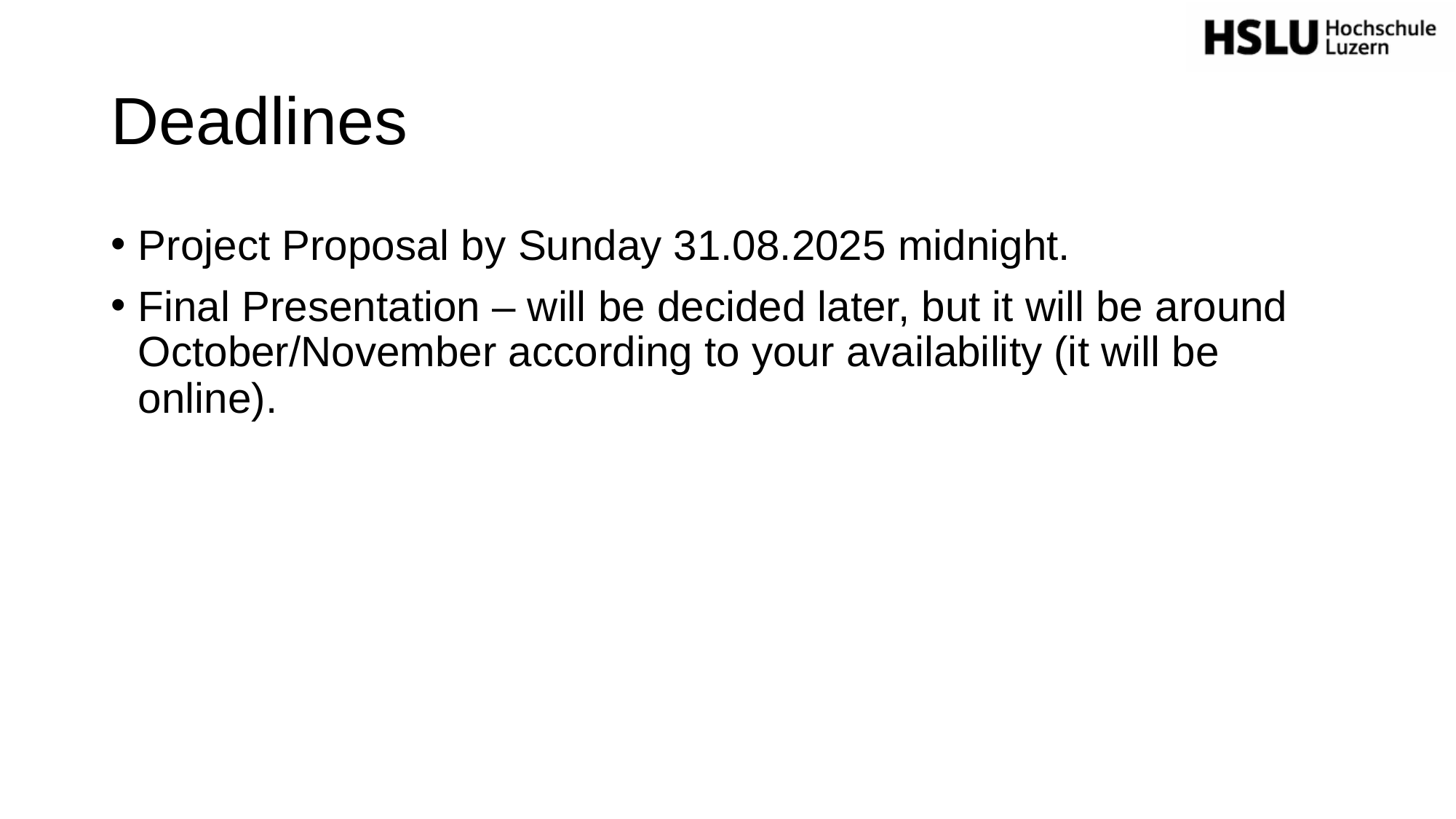

# Deadlines
Project Proposal by Sunday 31.08.2025 midnight.
Final Presentation – will be decided later, but it will be around October/November according to your availability (it will be online).